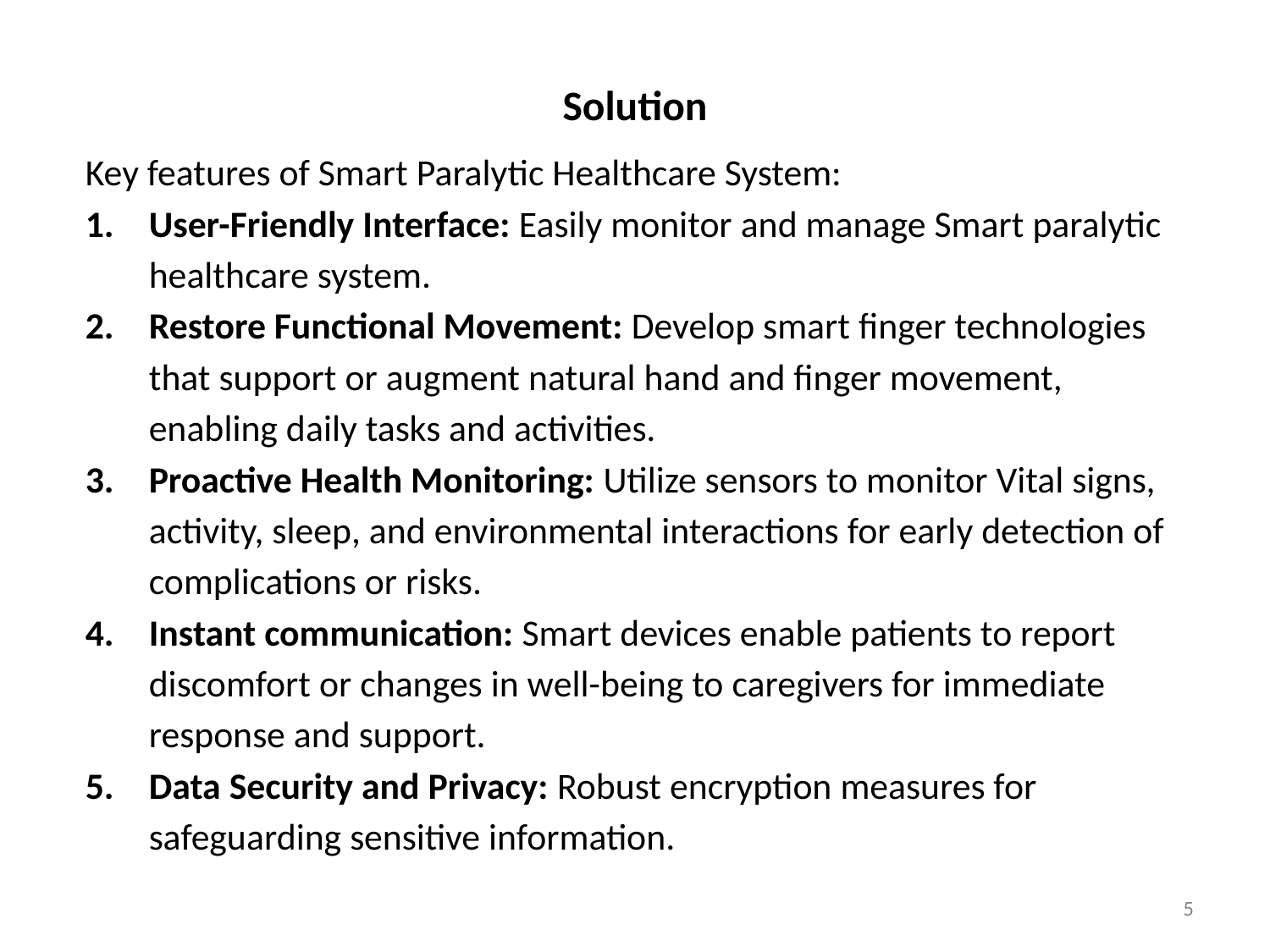

# Solution
Key features of Smart Paralytic Healthcare System:
User-Friendly Interface: Easily monitor and manage Smart paralytic healthcare system.
Restore Functional Movement: Develop smart finger technologies that support or augment natural hand and finger movement, enabling daily tasks and activities.
Proactive Health Monitoring: Utilize sensors to monitor Vital signs, activity, sleep, and environmental interactions for early detection of complications or risks.
Instant communication: Smart devices enable patients to report discomfort or changes in well-being to caregivers for immediate response and support.
Data Security and Privacy: Robust encryption measures for safeguarding sensitive information.
5